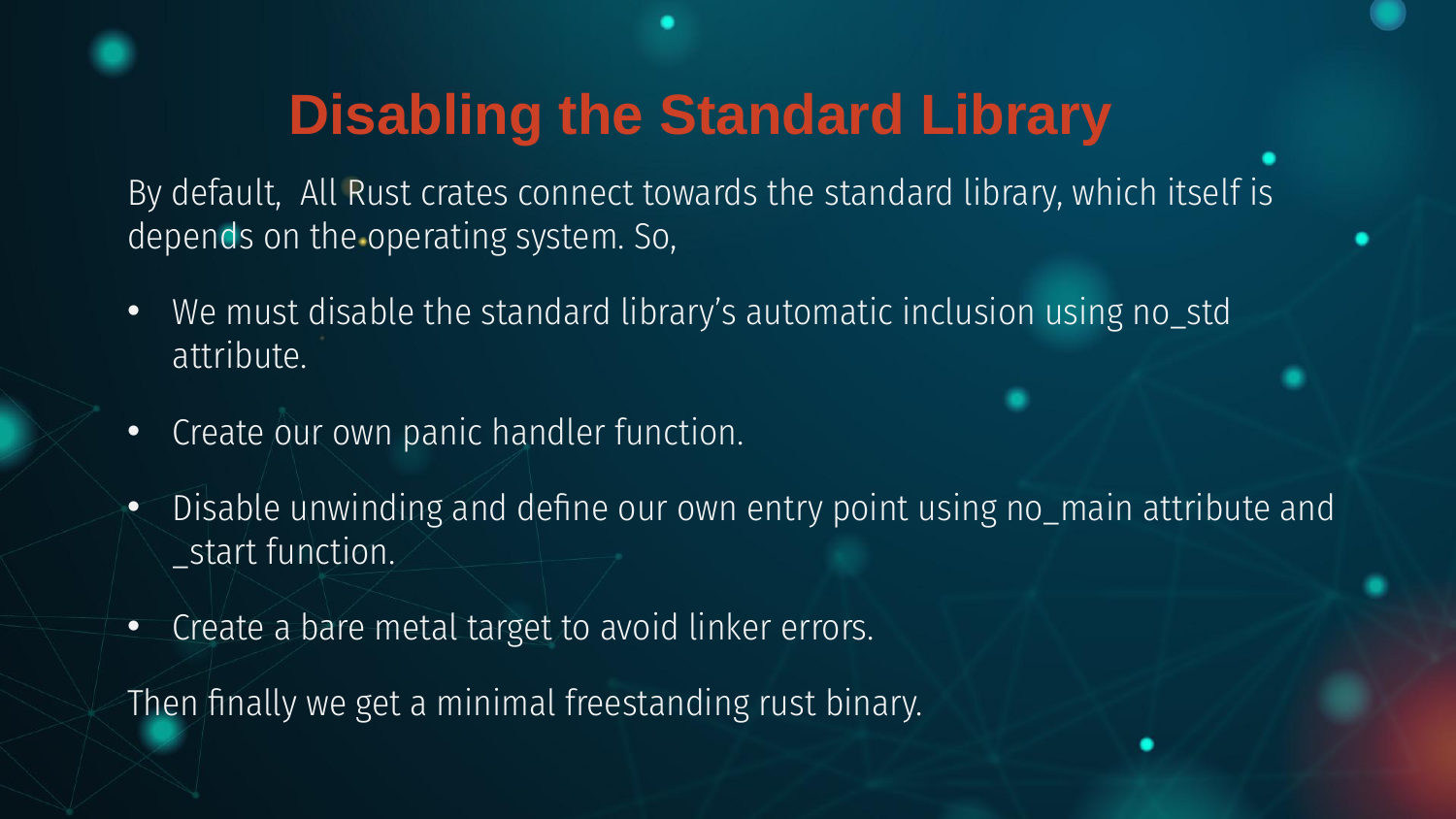

# Disabling the Standard Library
By default,  All Rust crates connect towards the standard library, which itself is depends on the operating system. So,
We must disable the standard library’s automatic inclusion using no_std attribute.
Create our own panic handler function.
Disable unwinding and define our own entry point using no_main attribute and _start function.
Create a bare metal target to avoid linker errors.
Then finally we get a minimal freestanding rust binary.